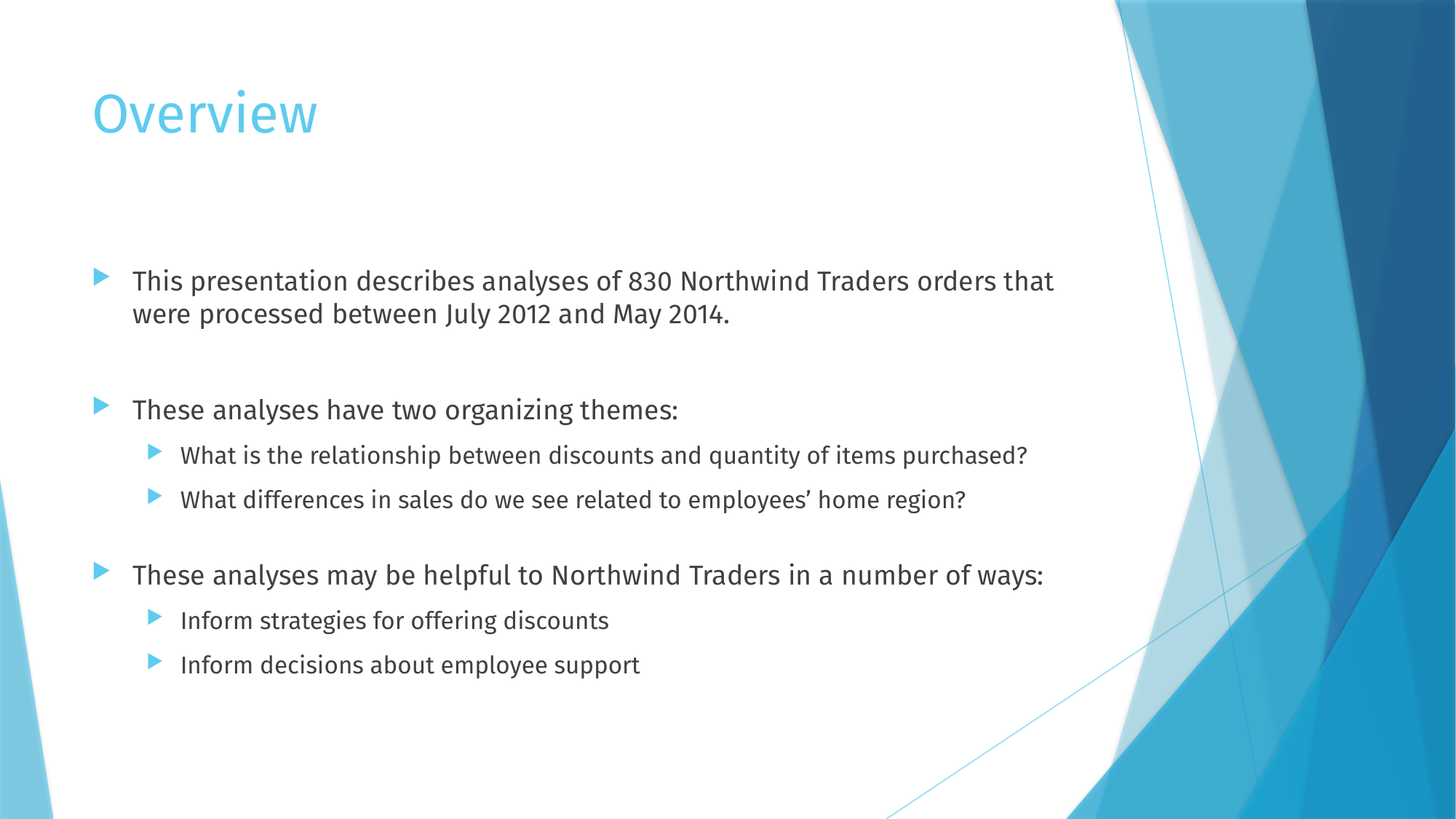

# Overview
This presentation describes analyses of 830 Northwind Traders orders that were processed between July 2012 and May 2014.

These analyses have two organizing themes:
What is the relationship between discounts and quantity of items purchased?
What differences in sales do we see related to employees’ home region?
These analyses may be helpful to Northwind Traders in a number of ways:
Inform strategies for offering discounts
Inform decisions about employee support